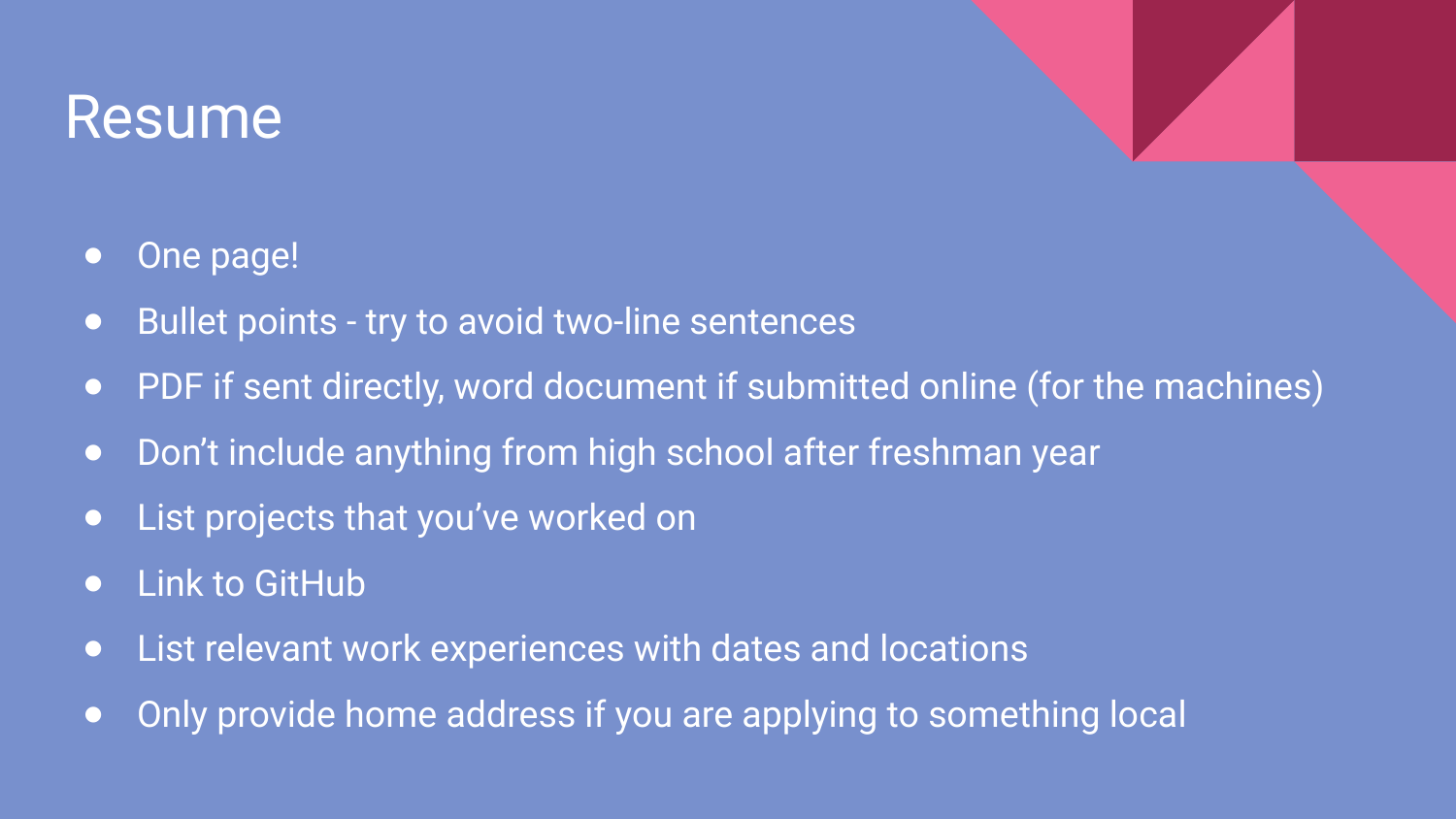

# Resume
One page!
Bullet points - try to avoid two-line sentences
PDF if sent directly, word document if submitted online (for the machines)
Don’t include anything from high school after freshman year
List projects that you’ve worked on
Link to GitHub
List relevant work experiences with dates and locations
Only provide home address if you are applying to something local